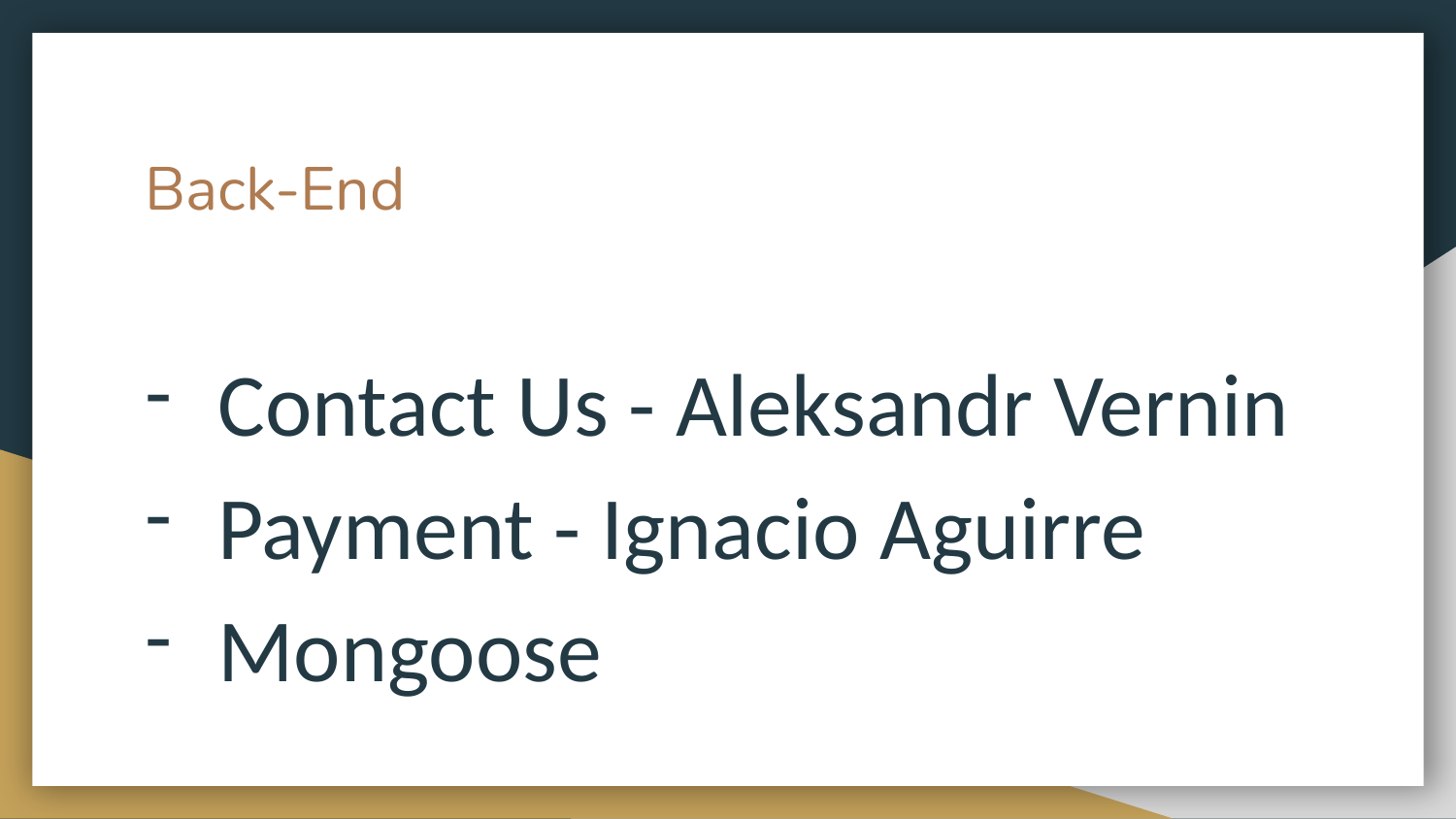

# Back-End
Contact Us - Aleksandr Vernin
Payment - Ignacio Aguirre
Mongoose